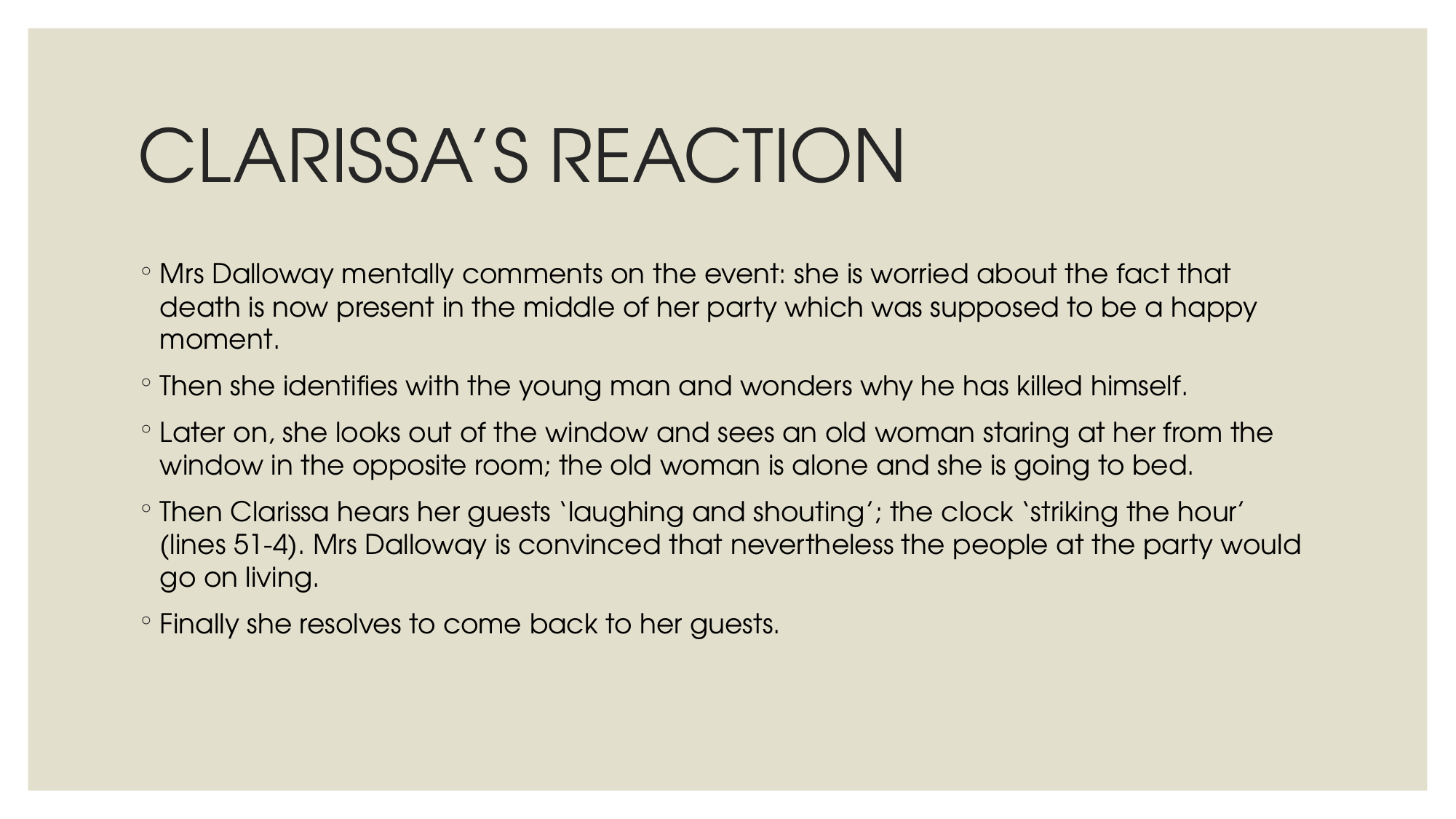

# CLARISSA’S REACTION
Mrs Dalloway mentally comments on the event: she is worried about the fact that death is now present in the middle of her party which was supposed to be a happy moment.
Then she identifies with the young man and wonders why he has killed himself.
Later on, she looks out of the window and sees an old woman staring at her from the window in the opposite room; the old woman is alone and she is going to bed.
Then Clarissa hears her guests ‘laughing and shouting’; the clock ‘striking the hour’ (lines 51-4). Mrs Dalloway is convinced that nevertheless the people at the party would go on living.
Finally she resolves to come back to her guests.